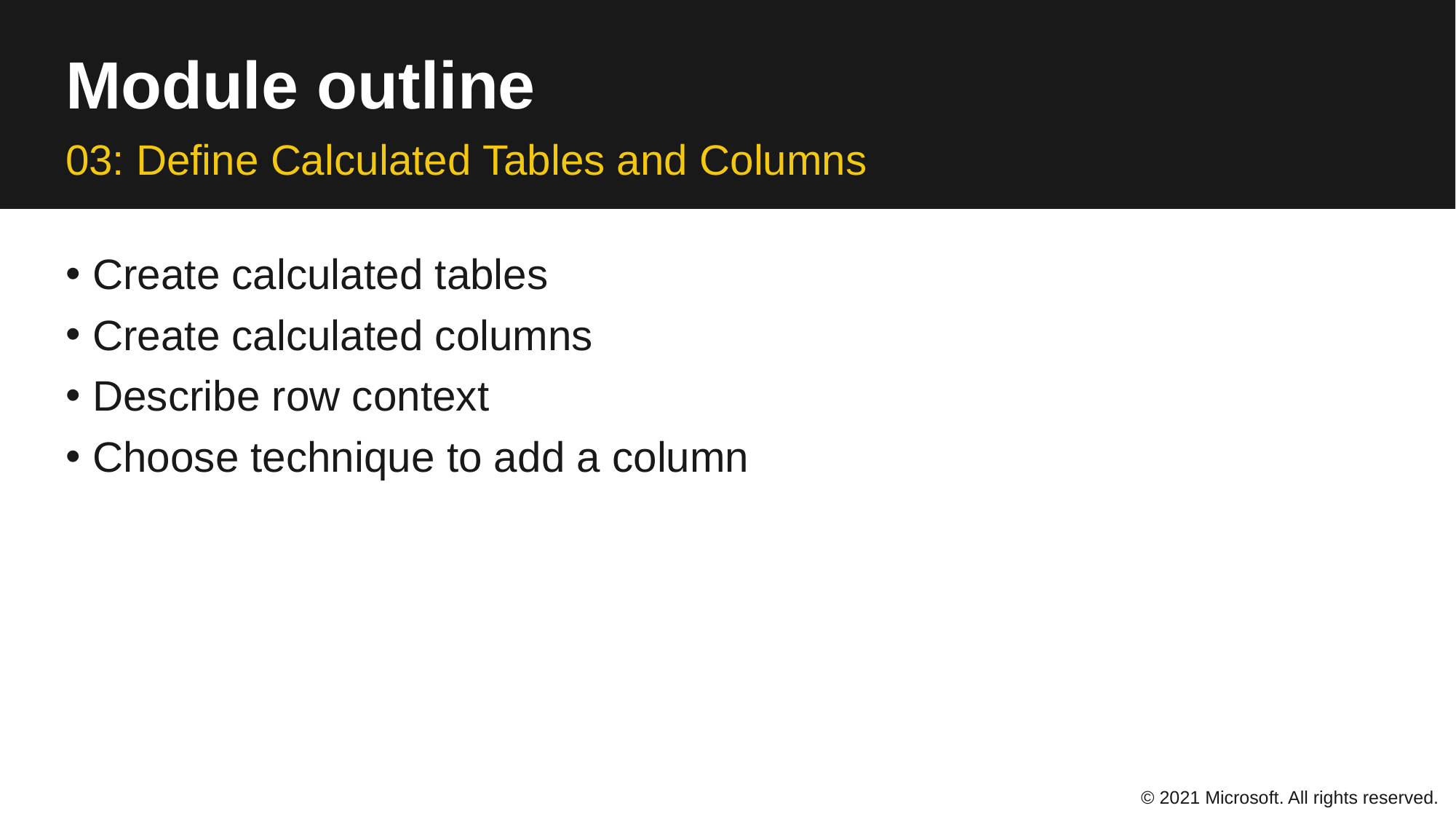

# Module outline
03: Define Calculated Tables and Columns
Create calculated tables
Create calculated columns
Describe row context
Choose technique to add a column

© 2021 Microsoft. All rights reserved.